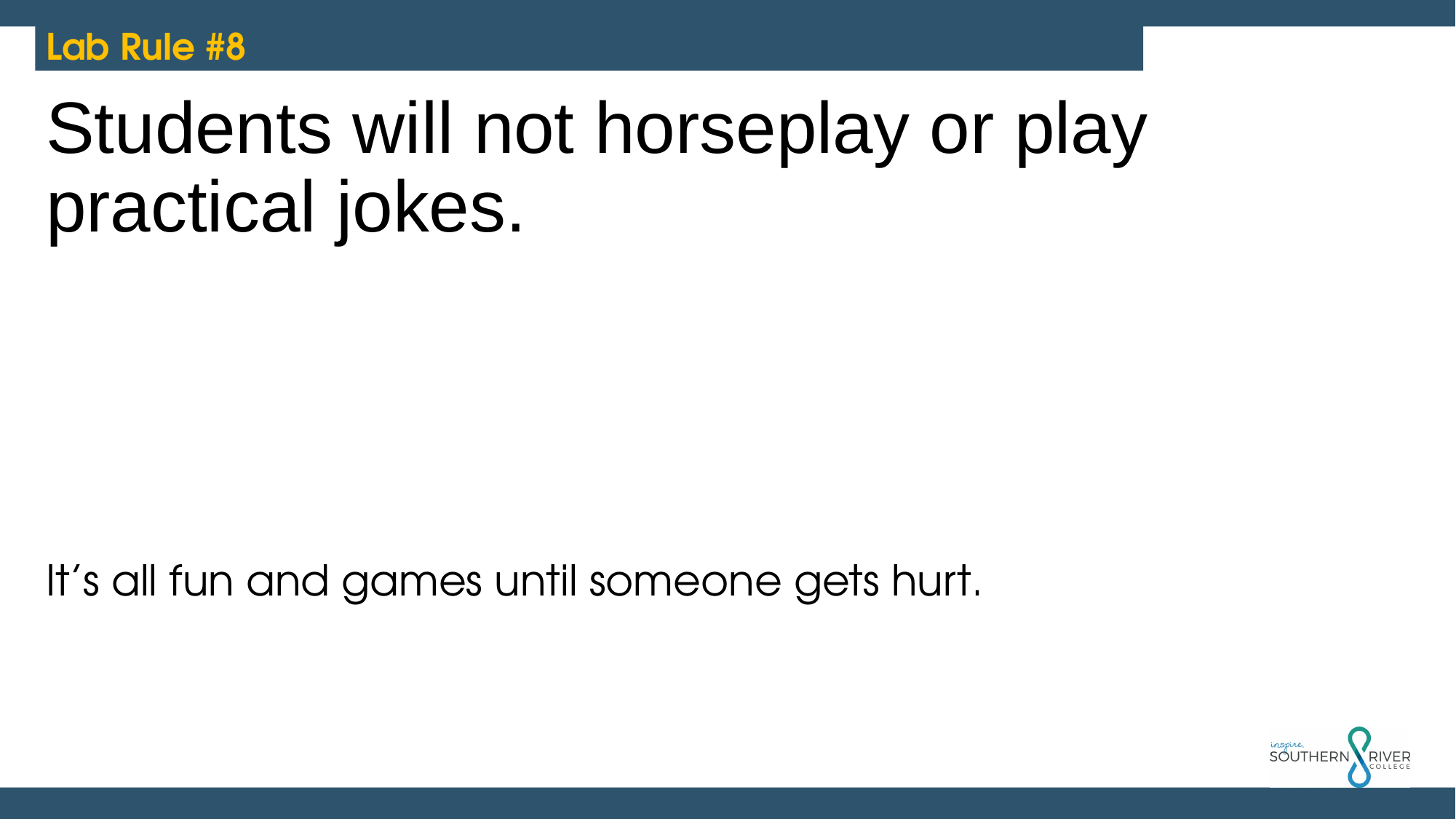

Lab Rule #8
Students will not horseplay or play practical jokes.
It’s all fun and games until someone gets hurt.